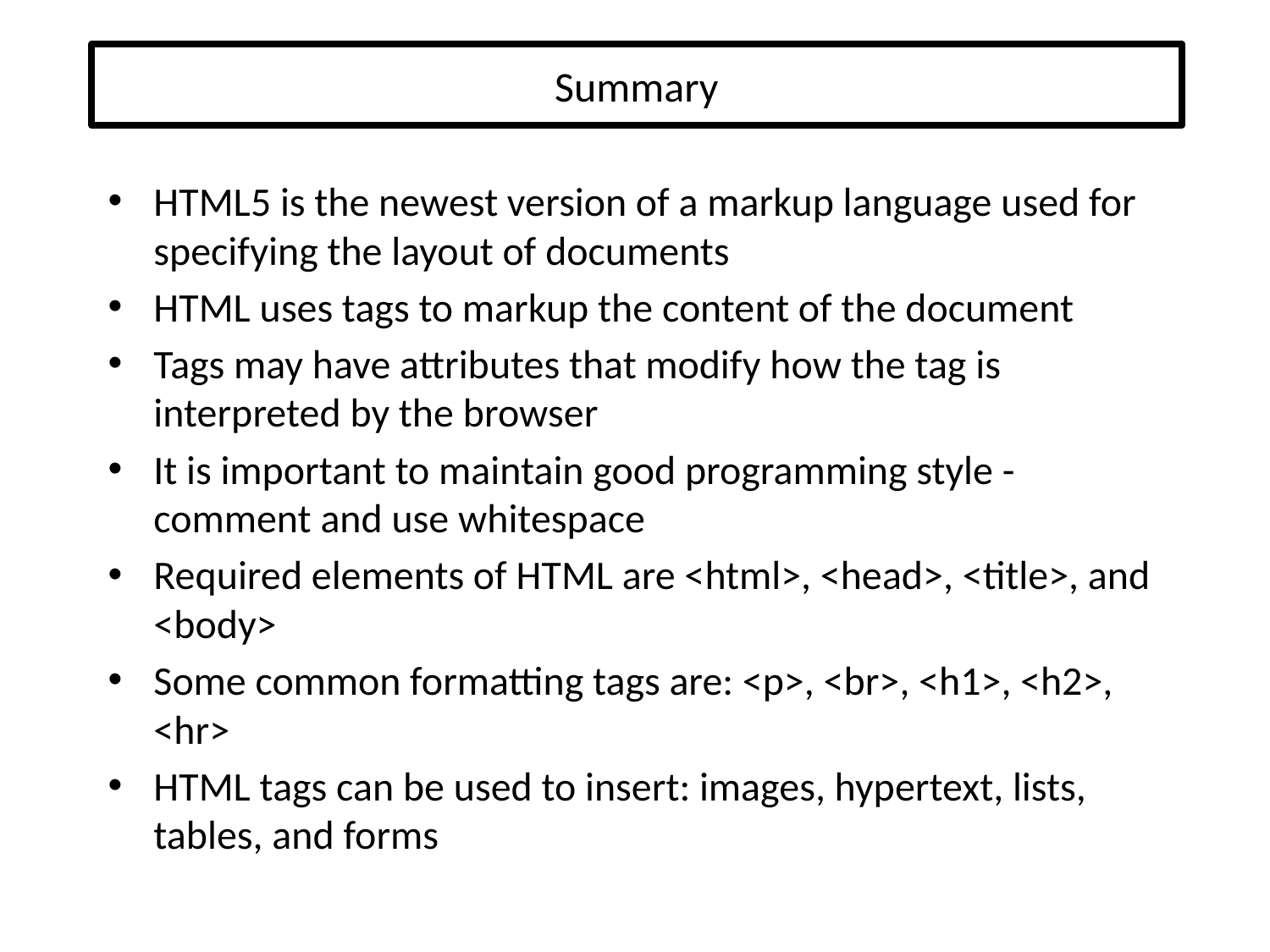

# Summary
HTML5 is the newest version of a markup language used for specifying the layout of documents
HTML uses tags to markup the content of the document
Tags may have attributes that modify how the tag is interpreted by the browser
It is important to maintain good programming style - comment and use whitespace
Required elements of HTML are <html>, <head>, <title>, and <body>
Some common formatting tags are: <p>, <br>, <h1>, <h2>, <hr>
HTML tags can be used to insert: images, hypertext, lists, tables, and forms